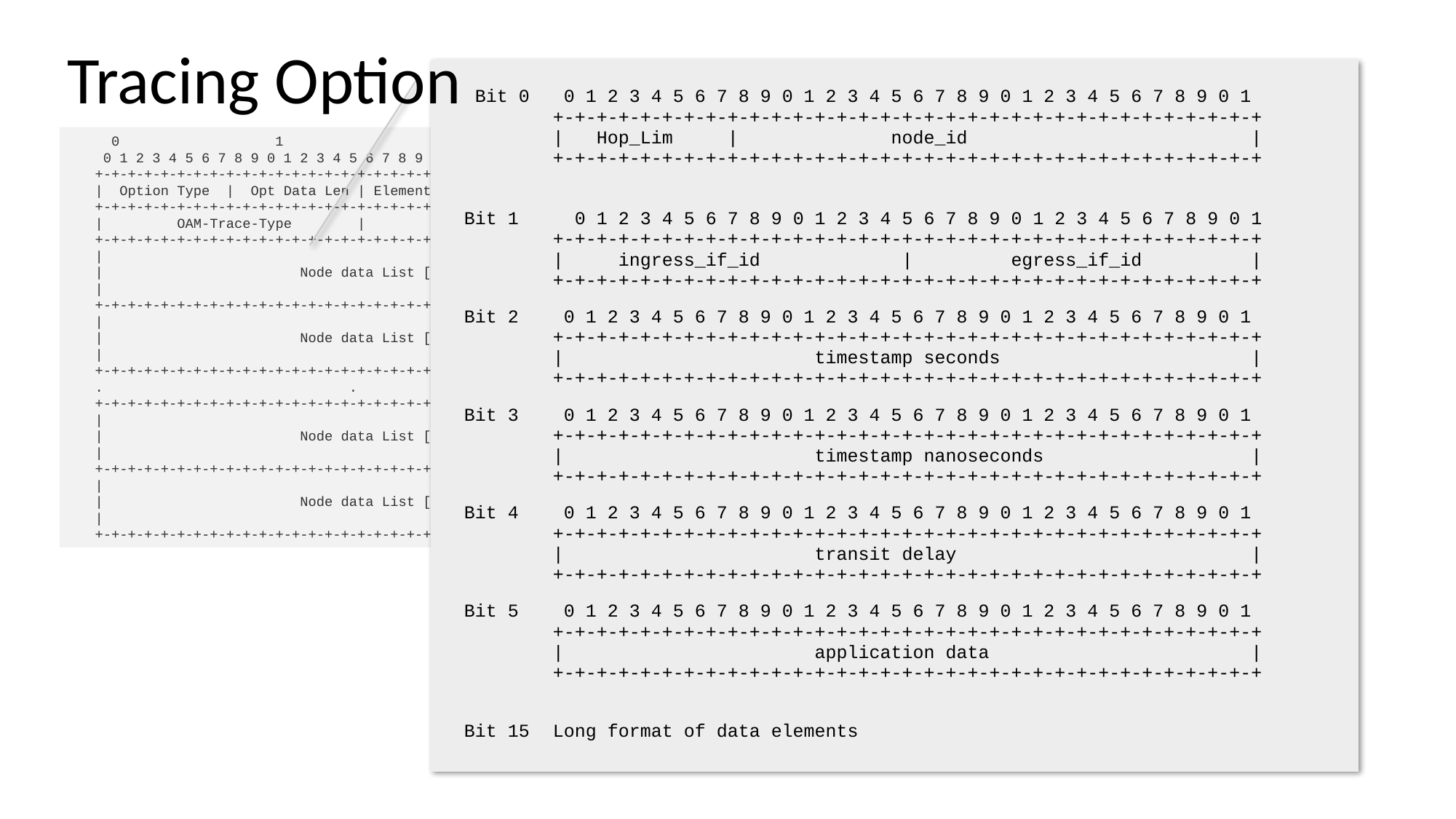

# Tracing Option

| Bit 0 | 0 1 2 3 4 5 6 7 8 9 0 1 2 3 4 5 6 7 8 9 0 1 2 3 4 5 6 7 8 9 0 1 +-+-+-+-+-+-+-+-+-+-+-+-+-+-+-+-+-+-+-+-+-+-+-+-+-+-+-+-+-+-+-+-+ | Hop\_Lim | node\_id | +-+-+-+-+-+-+-+-+-+-+-+-+-+-+-+-+-+-+-+-+-+-+-+-+-+-+-+-+-+-+-+-+ |
| --- | --- |
| Bit 1 | 0 1 2 3 4 5 6 7 8 9 0 1 2 3 4 5 6 7 8 9 0 1 2 3 4 5 6 7 8 9 0 1 +-+-+-+-+-+-+-+-+-+-+-+-+-+-+-+-+-+-+-+-+-+-+-+-+-+-+-+-+-+-+-+-+ | ingress\_if\_id | egress\_if\_id | +-+-+-+-+-+-+-+-+-+-+-+-+-+-+-+-+-+-+-+-+-+-+-+-+-+-+-+-+-+-+-+-+ |
| Bit 2 | 0 1 2 3 4 5 6 7 8 9 0 1 2 3 4 5 6 7 8 9 0 1 2 3 4 5 6 7 8 9 0 1 +-+-+-+-+-+-+-+-+-+-+-+-+-+-+-+-+-+-+-+-+-+-+-+-+-+-+-+-+-+-+-+-+ | timestamp seconds | +-+-+-+-+-+-+-+-+-+-+-+-+-+-+-+-+-+-+-+-+-+-+-+-+-+-+-+-+-+-+-+-+ |
| Bit 3 | 0 1 2 3 4 5 6 7 8 9 0 1 2 3 4 5 6 7 8 9 0 1 2 3 4 5 6 7 8 9 0 1 +-+-+-+-+-+-+-+-+-+-+-+-+-+-+-+-+-+-+-+-+-+-+-+-+-+-+-+-+-+-+-+-+ | timestamp nanoseconds | +-+-+-+-+-+-+-+-+-+-+-+-+-+-+-+-+-+-+-+-+-+-+-+-+-+-+-+-+-+-+-+-+ |
| Bit 4 | 0 1 2 3 4 5 6 7 8 9 0 1 2 3 4 5 6 7 8 9 0 1 2 3 4 5 6 7 8 9 0 1 +-+-+-+-+-+-+-+-+-+-+-+-+-+-+-+-+-+-+-+-+-+-+-+-+-+-+-+-+-+-+-+-+ | transit delay | +-+-+-+-+-+-+-+-+-+-+-+-+-+-+-+-+-+-+-+-+-+-+-+-+-+-+-+-+-+-+-+-+ |
| Bit 5 | 0 1 2 3 4 5 6 7 8 9 0 1 2 3 4 5 6 7 8 9 0 1 2 3 4 5 6 7 8 9 0 1 +-+-+-+-+-+-+-+-+-+-+-+-+-+-+-+-+-+-+-+-+-+-+-+-+-+-+-+-+-+-+-+-+ | application data | +-+-+-+-+-+-+-+-+-+-+-+-+-+-+-+-+-+-+-+-+-+-+-+-+-+-+-+-+-+-+-+-+ |
| Bit 15 | Long format of data elements |
     0                   1                   2                   3
    0 1 2 3 4 5 6 7 8 9 0 1 2 3 4 5 6 7 8 9 0 1 2 3 4 5 6 7 8 9 0 1
   +-+-+-+-+-+-+-+-+-+-+-+-+-+-+-+-+-+-+-+-+-+-+-+-+-+-+-+-+-+-+-+-+
   |  Option Type  |  Opt Data Len | Elements-left |    Reserved1  |
   +-+-+-+-+-+-+-+-+-+-+-+-+-+-+-+-+-+-+-+-+-+-+-+-+-+-+-+-+-+-+-+-+
   |         OAM-Trace-Type        |         Reserved2             |
   +-+-+-+-+-+-+-+-+-+-+-+-+-+-+-+-+-+-+-+-+-+-+-+-+-+-+-+-+-+-+-+-+<-+
   |                                                               |  |
   |                        Node data List [0]                     |  |
   |                                                               |  |
   +-+-+-+-+-+-+-+-+-+-+-+-+-+-+-+-+-+-+-+-+-+-+-+-+-+-+-+-+-+-+-+-+  D
   |                                                               |  a
   |                        Node data List [1]                     |  t
   |                                                               |  a
   +-+-+-+-+-+-+-+-+-+-+-+-+-+-+-+-+-+-+-+-+-+-+-+-+-+-+-+-+-+-+-+-+
   .                              .                                .  S
   +-+-+-+-+-+-+-+-+-+-+-+-+-+-+-+-+-+-+-+-+-+-+-+-+-+-+-+-+-+-+-+-+  p
   |                                                               |  a
   |                        Node data List [n-1]                   |  c
   |                                                               |  e
   +-+-+-+-+-+-+-+-+-+-+-+-+-+-+-+-+-+-+-+-+-+-+-+-+-+-+-+-+-+-+-+-+  |
   |                                                               |  |
   |                        Node data List [n]                     |  |
   |                                                               |  |
   +-+-+-+-+-+-+-+-+-+-+-+-+-+-+-+-+-+-+-+-+-+-+-+-+-+-+-+-+-+-+-+-+<-+